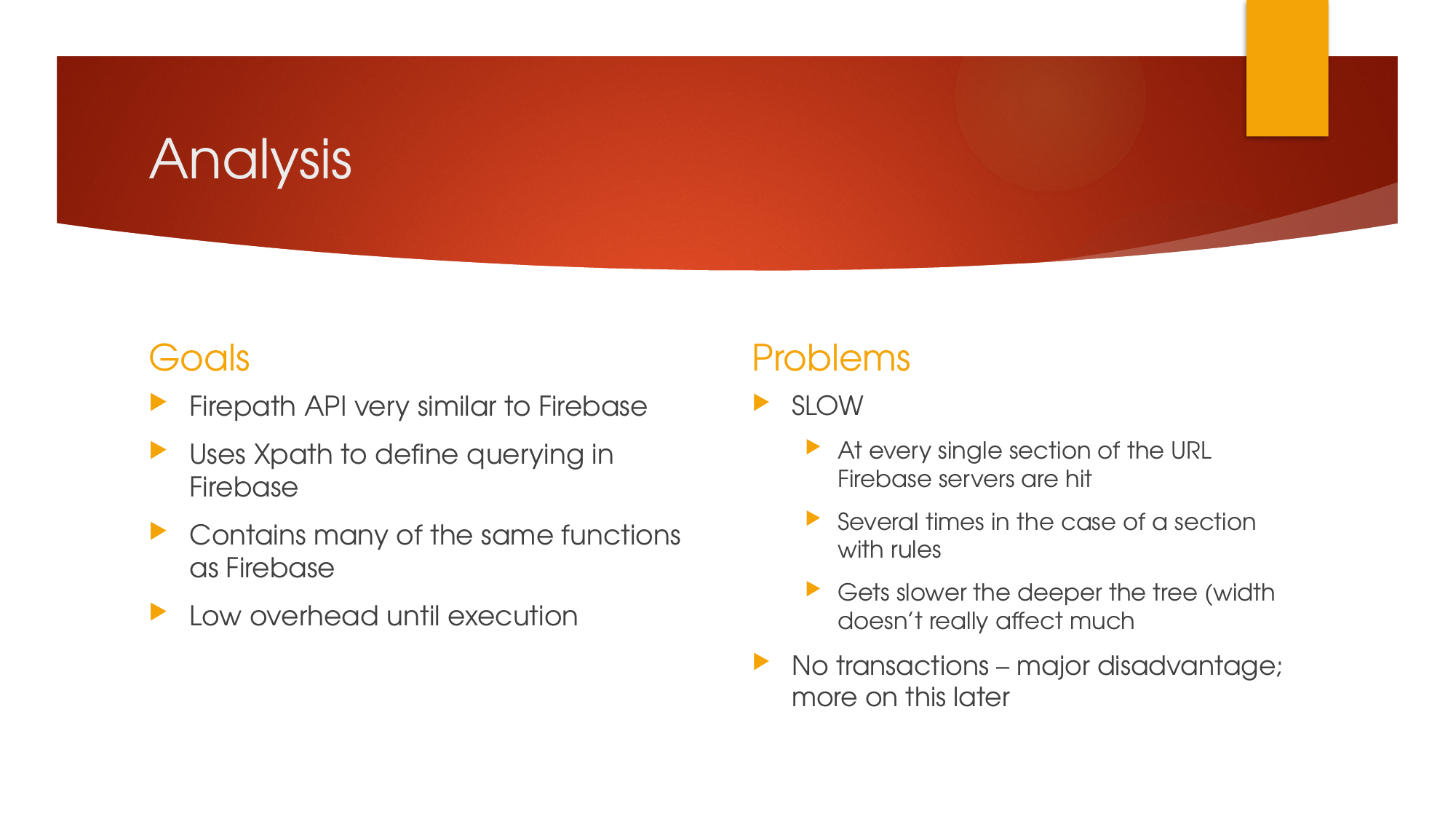

# Analysis
Problems
Goals
Firepath API very similar to Firebase
Uses Xpath to define querying in Firebase
Contains many of the same functions as Firebase
Low overhead until execution

SLOW
At every single section of the URL Firebase servers are hit
Several times in the case of a section with rules
Gets slower the deeper the tree (width doesn’t really affect much
No transactions – major disadvantage; more on this later